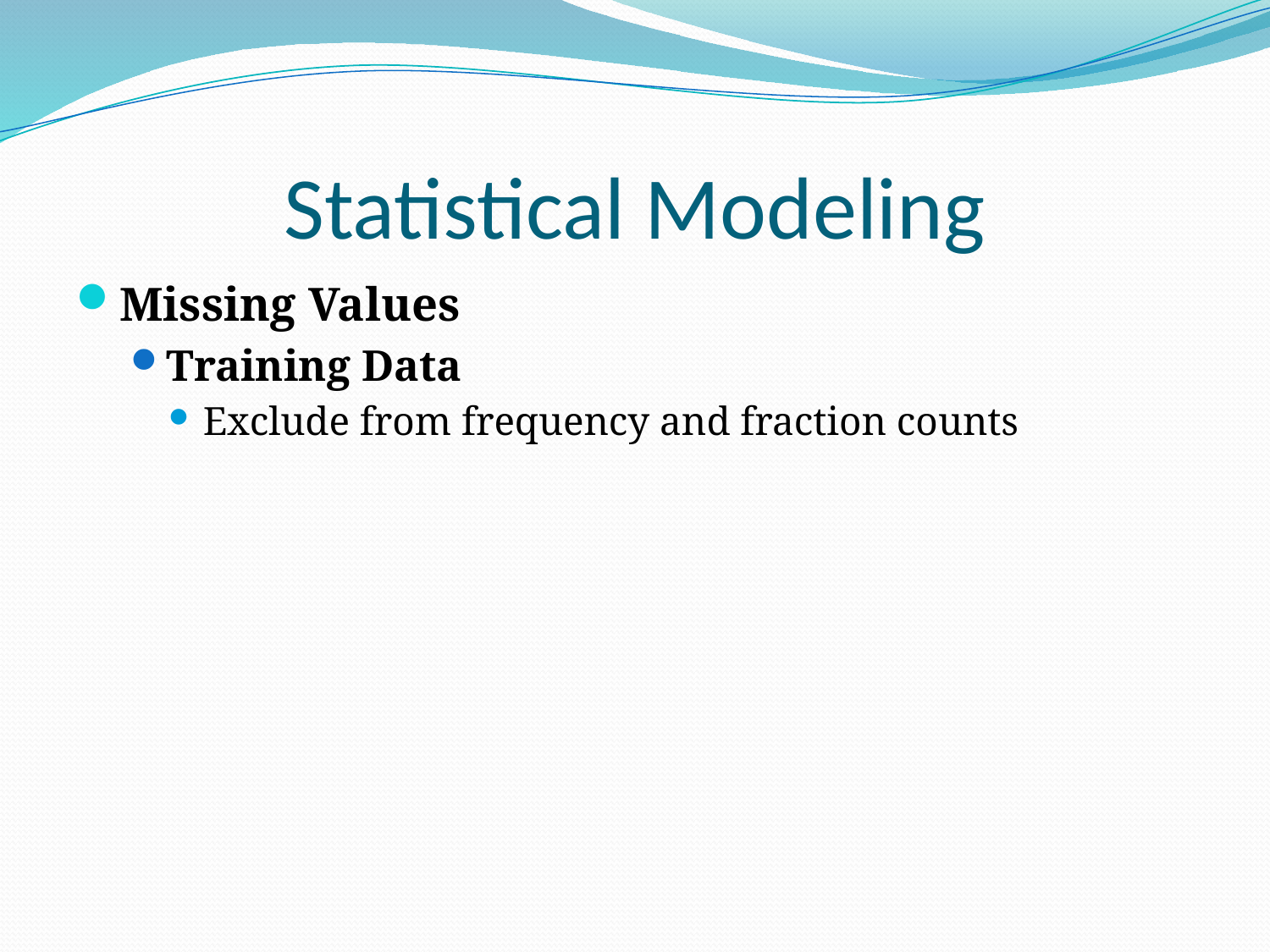

Statistical Modeling
Missing Values
Training Data
Exclude from frequency and fraction counts